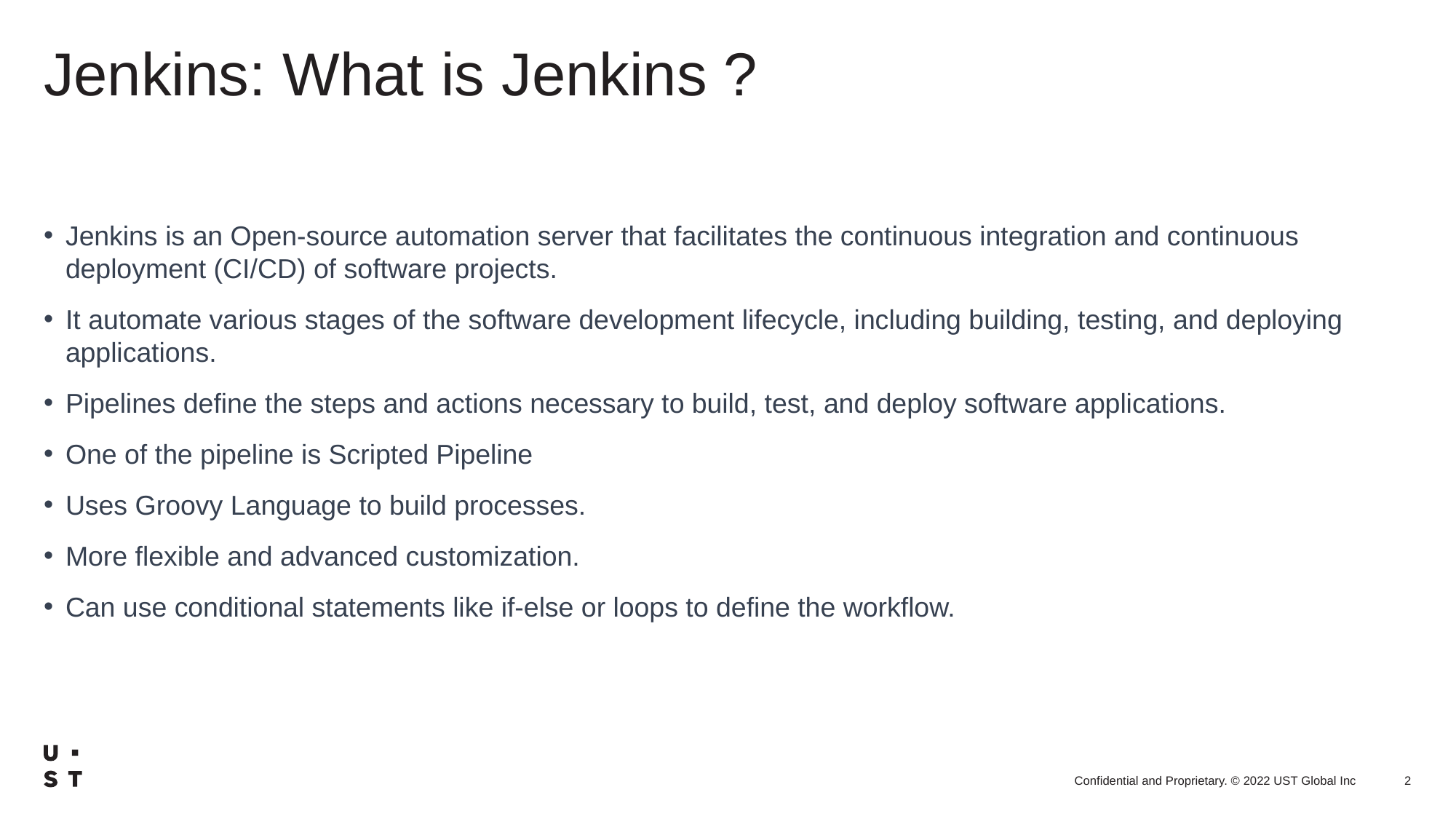

# Jenkins: What is Jenkins ?
Jenkins is an Open-source automation server that facilitates the continuous integration and continuous deployment (CI/CD) of software projects.
It automate various stages of the software development lifecycle, including building, testing, and deploying applications.
Pipelines define the steps and actions necessary to build, test, and deploy software applications.
One of the pipeline is Scripted Pipeline
Uses Groovy Language to build processes.
More flexible and advanced customization.
Can use conditional statements like if-else or loops to define the workflow.